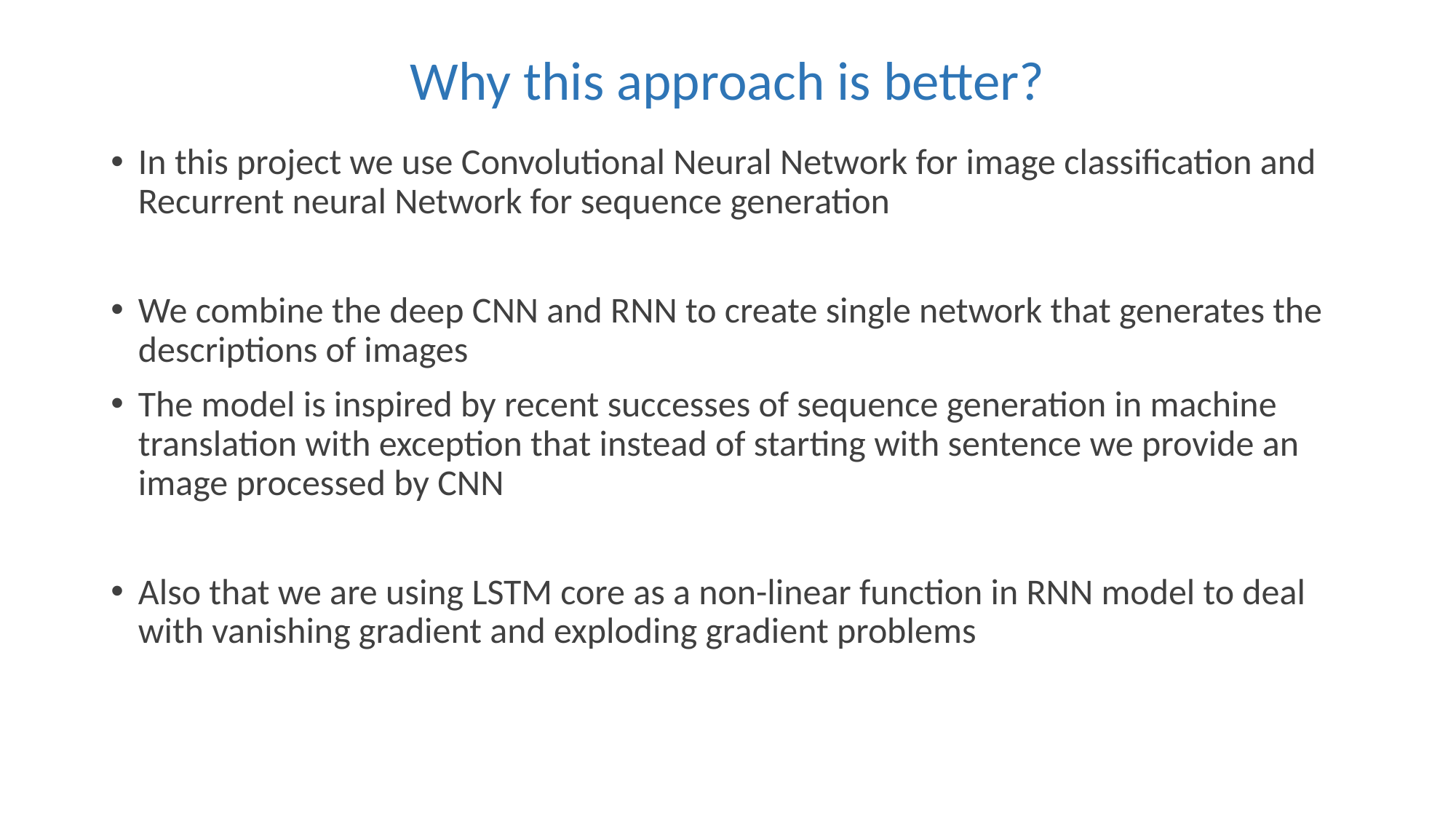

# Why this approach is better?
In this project we use Convolutional Neural Network for image classification and Recurrent neural Network for sequence generation

We combine the deep CNN and RNN to create single network that generates the descriptions of images
The model is inspired by recent successes of sequence generation in machine translation with exception that instead of starting with sentence we provide an image processed by CNN

Also that we are using LSTM core as a non-linear function in RNN model to deal with vanishing gradient and exploding gradient problems